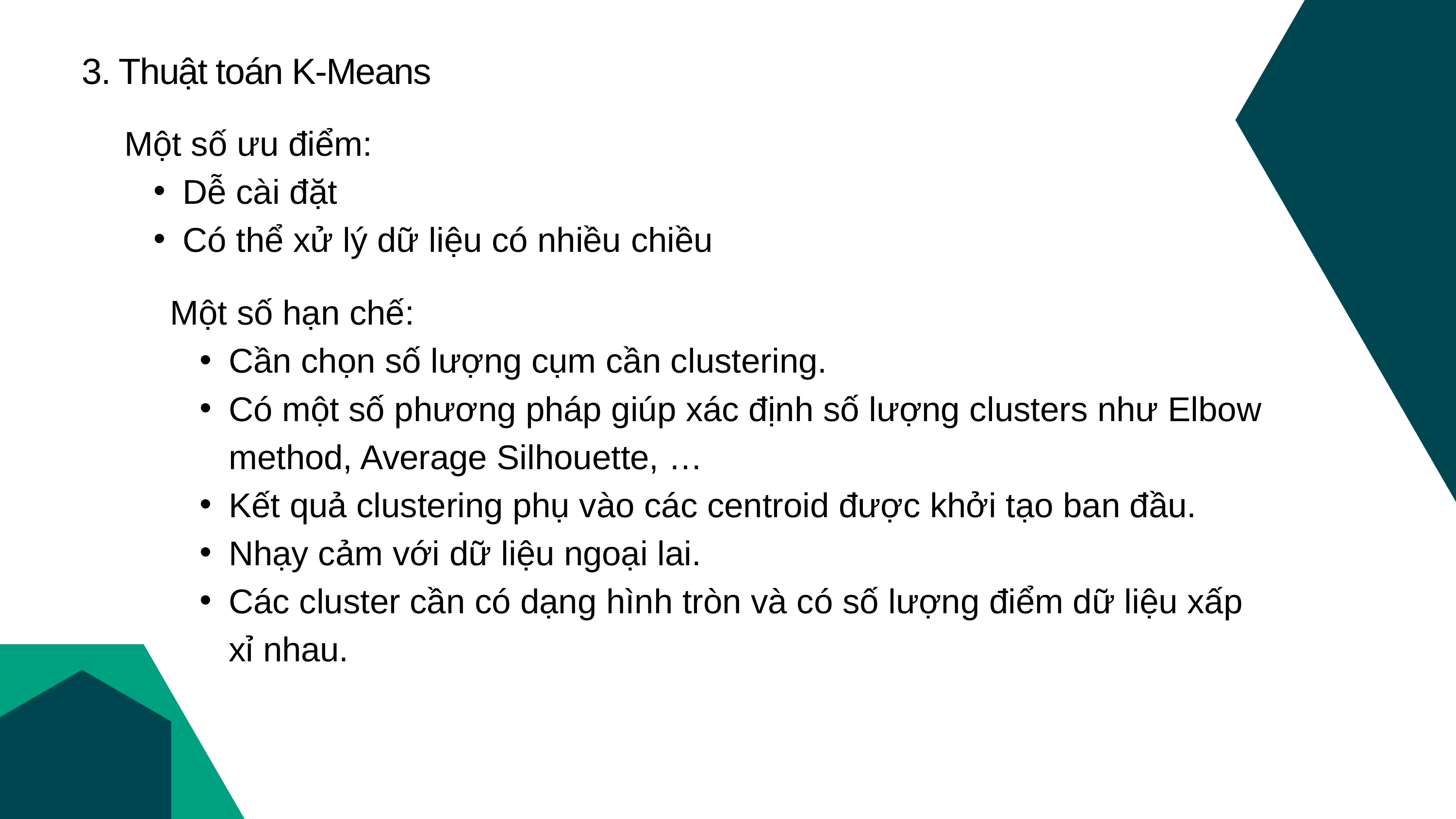

3. Thuật toán K-Means
Một số ưu điểm:
Dễ cài đặt
Có thể xử lý dữ liệu có nhiều chiều
Một số hạn chế:
Cần chọn số lượng cụm cần clustering.
Có một số phương pháp giúp xác định số lượng clusters như Elbow method, Average Silhouette, …
Kết quả clustering phụ vào các centroid được khởi tạo ban đầu.
Nhạy cảm với dữ liệu ngoại lai.
Các cluster cần có dạng hình tròn và có số lượng điểm dữ liệu xấp xỉ nhau.